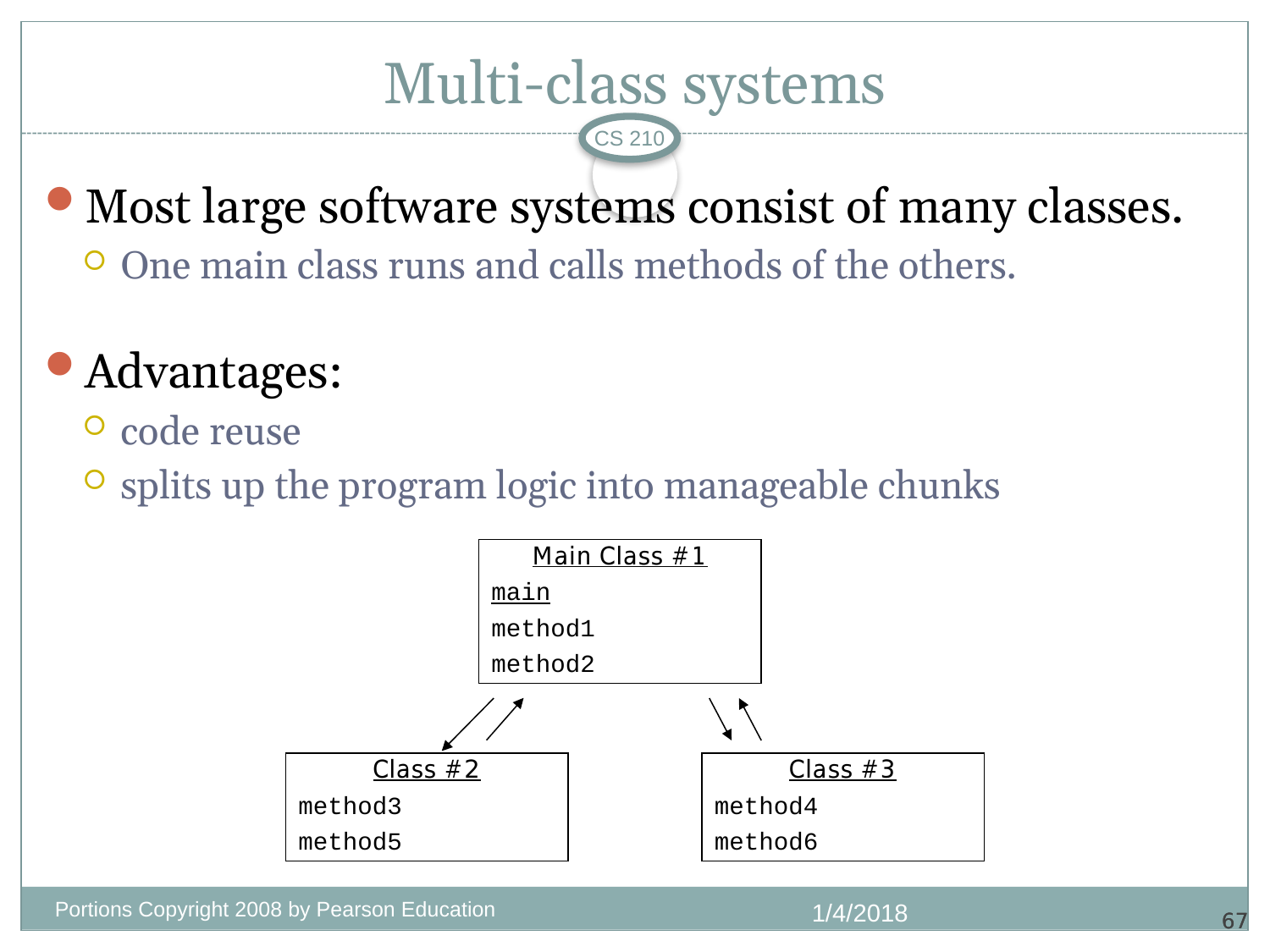

# Multi-class systems
CS 210
Most large software systems consist of many classes.
One main class runs and calls methods of the others.

Advantages:
code reuse
splits up the program logic into manageable chunks
Main Class #1
main
method1
method2

Class #2
method3
method5
Class #3
method4
method6
Portions Copyright 2008 by Pearson Education
1/4/2018